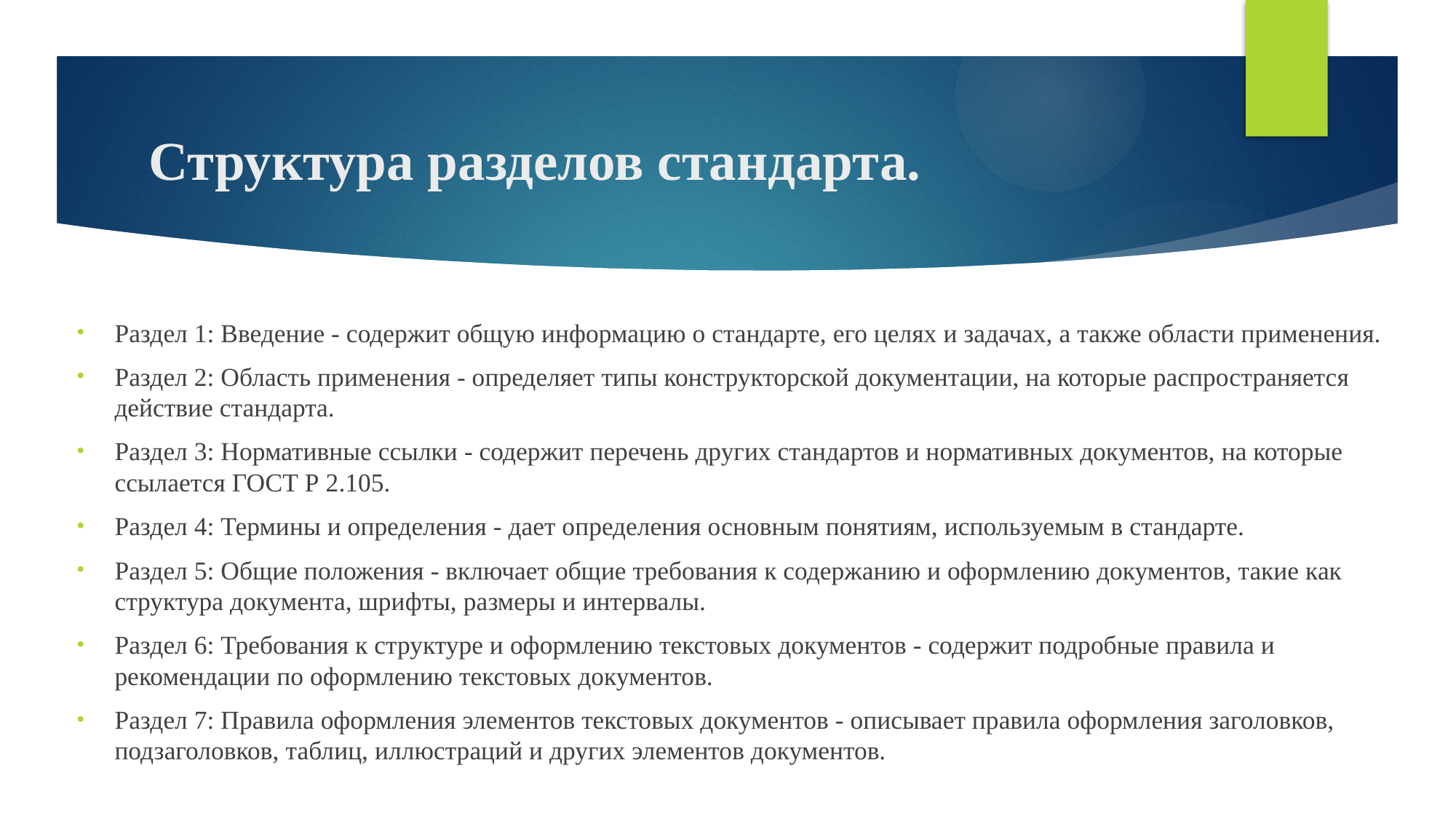

# Структура разделов стандарта.
Раздел 1: Введение - содержит общую информацию о стандарте, его целях и задачах, а также области применения.
Раздел 2: Область применения - определяет типы конструкторской документации, на которые распространяется действие стандарта.
Раздел 3: Нормативные ссылки - содержит перечень других стандартов и нормативных документов, на которые ссылается ГОСТ Р 2.105.
Раздел 4: Термины и определения - дает определения основным понятиям, используемым в стандарте.
Раздел 5: Общие положения - включает общие требования к содержанию и оформлению документов, такие как структура документа, шрифты, размеры и интервалы.
Раздел 6: Требования к структуре и оформлению текстовых документов - содержит подробные правила и рекомендации по оформлению текстовых документов.
Раздел 7: Правила оформления элементов текстовых документов - описывает правила оформления заголовков, подзаголовков, таблиц, иллюстраций и других элементов документов.